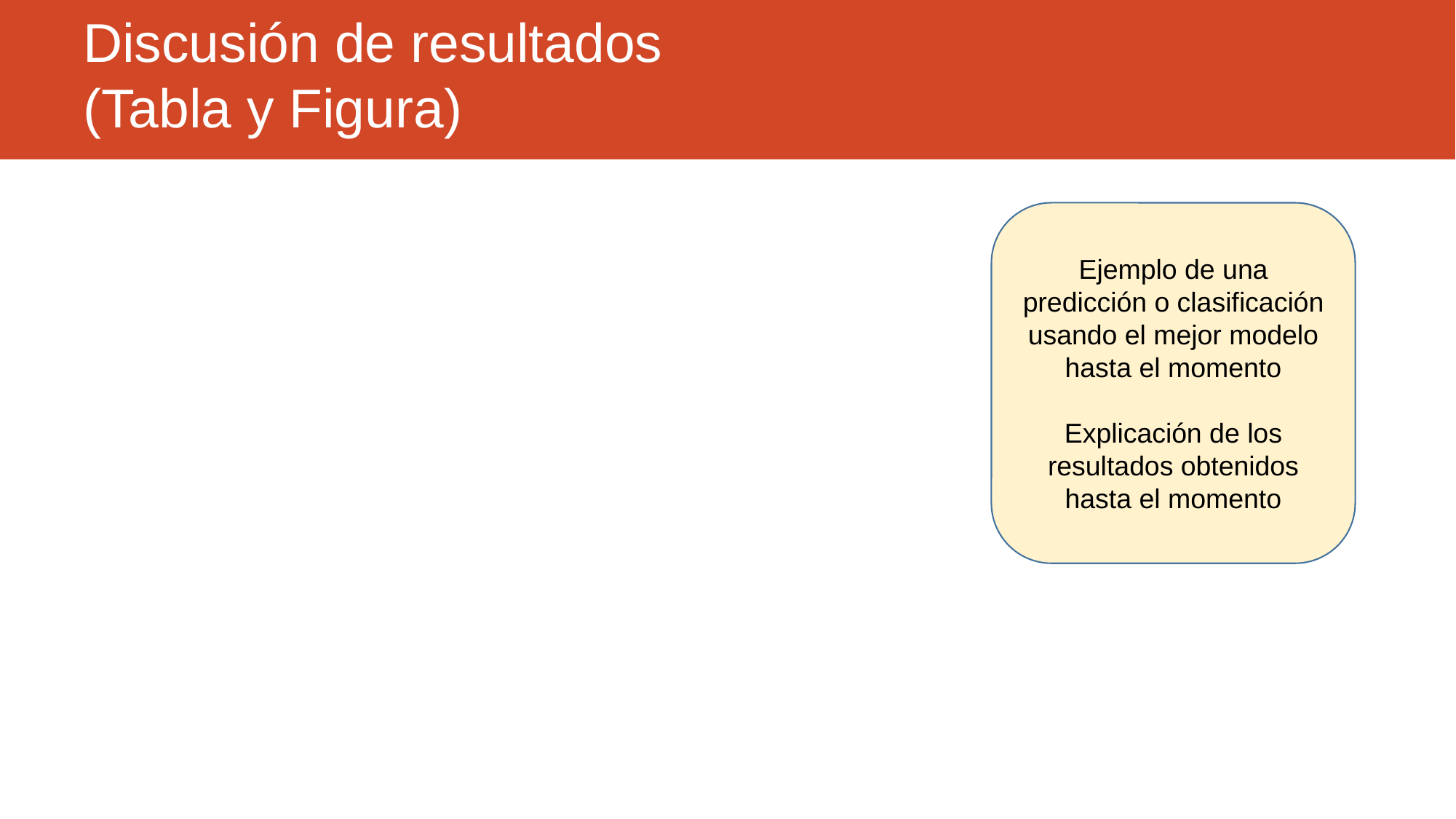

# Discusión de resultados (Tabla y Figura)
Ejemplo de una predicción o clasificación usando el mejor modelo hasta el momento

Explicación de los resultados obtenidos hasta el momento